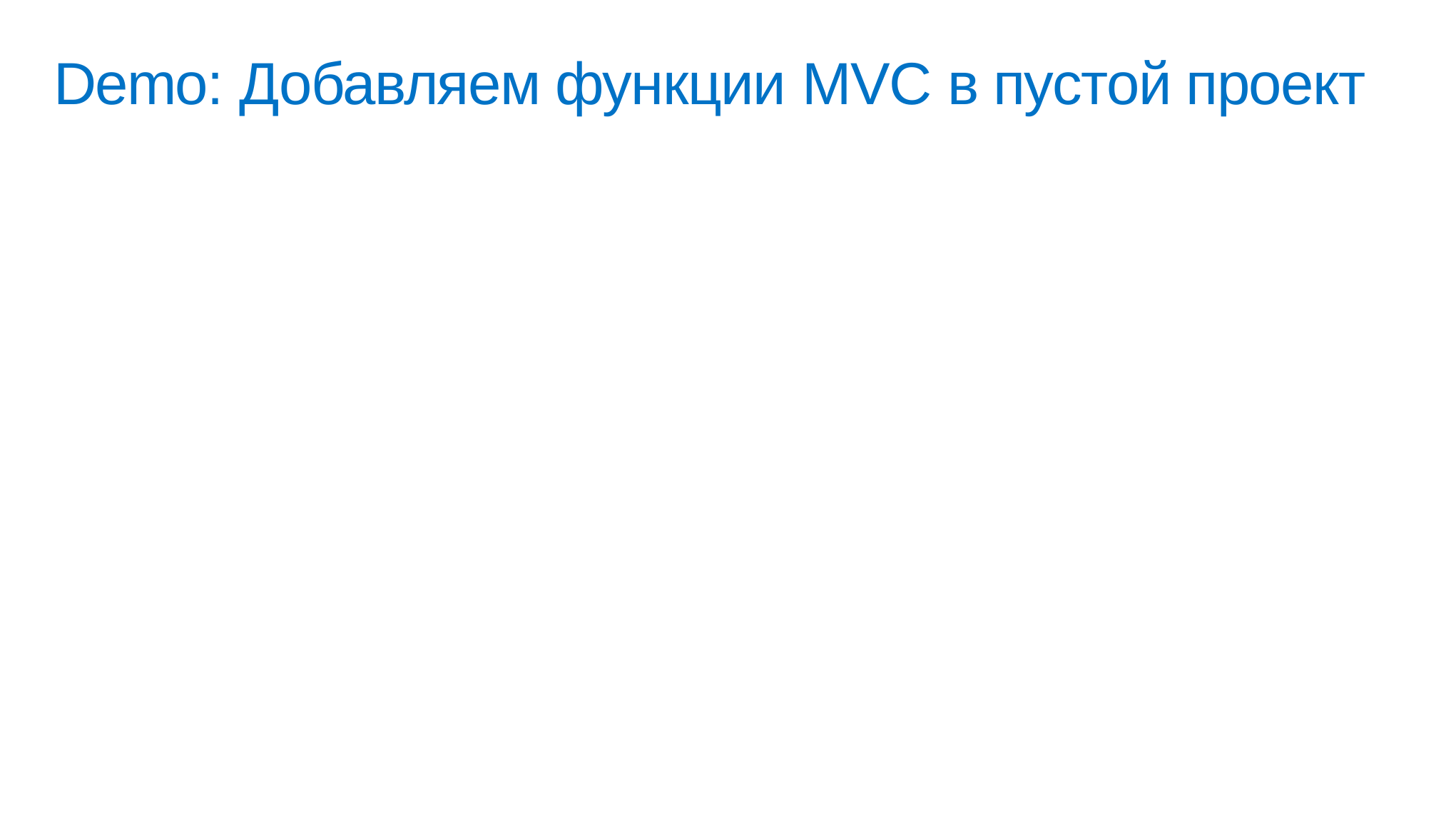

# Demo: Добавляем функции MVC в пустой проект